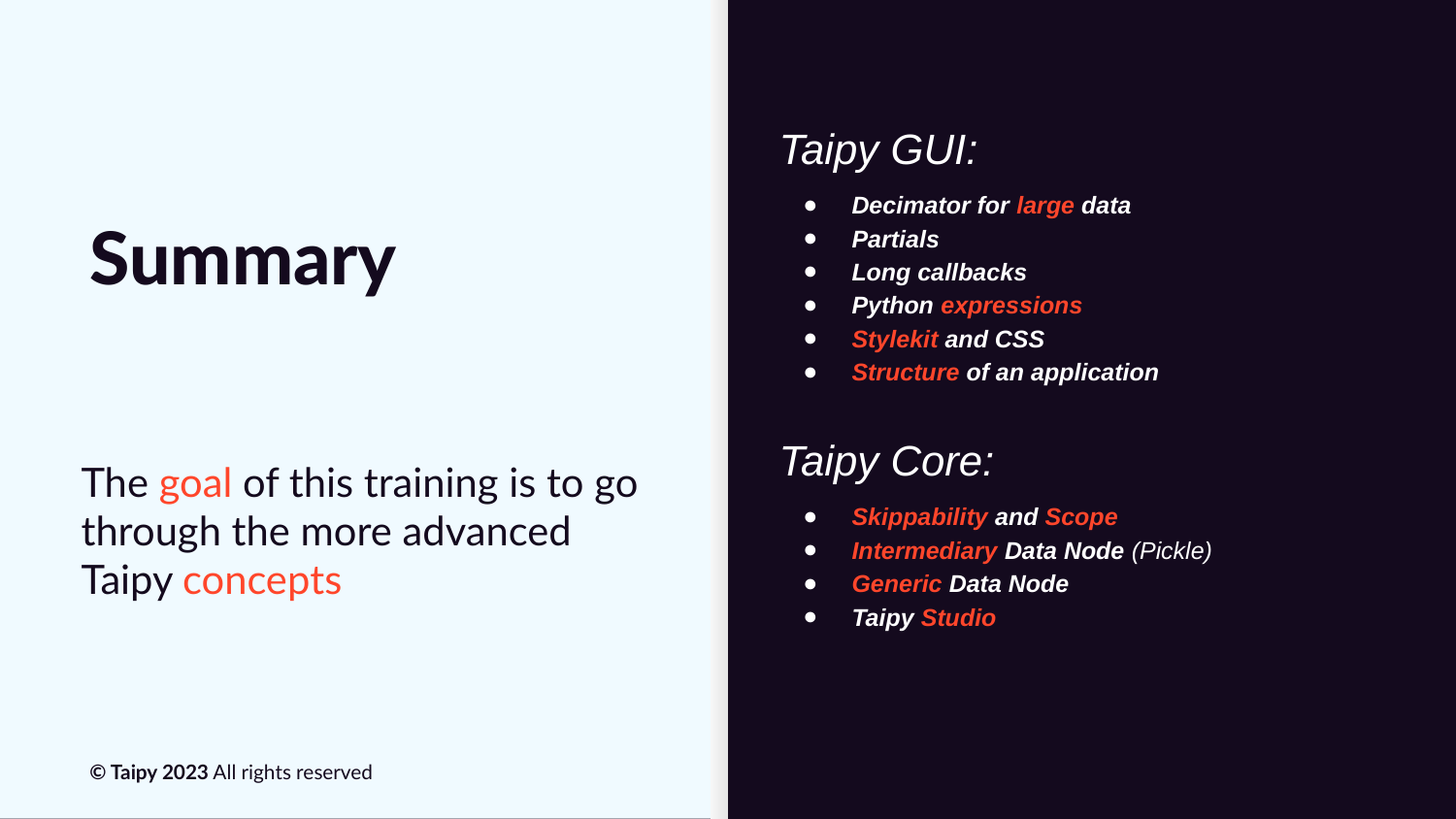

Taipy GUI:
Decimator for large data
Partials
Long callbacks
Python expressions
Stylekit and CSS
Structure of an application
Taipy Core:
Skippability and Scope
Intermediary Data Node (Pickle)
Generic Data Node
Taipy Studio
# Summary
The goal of this training is to go through the more advanced Taipy concepts